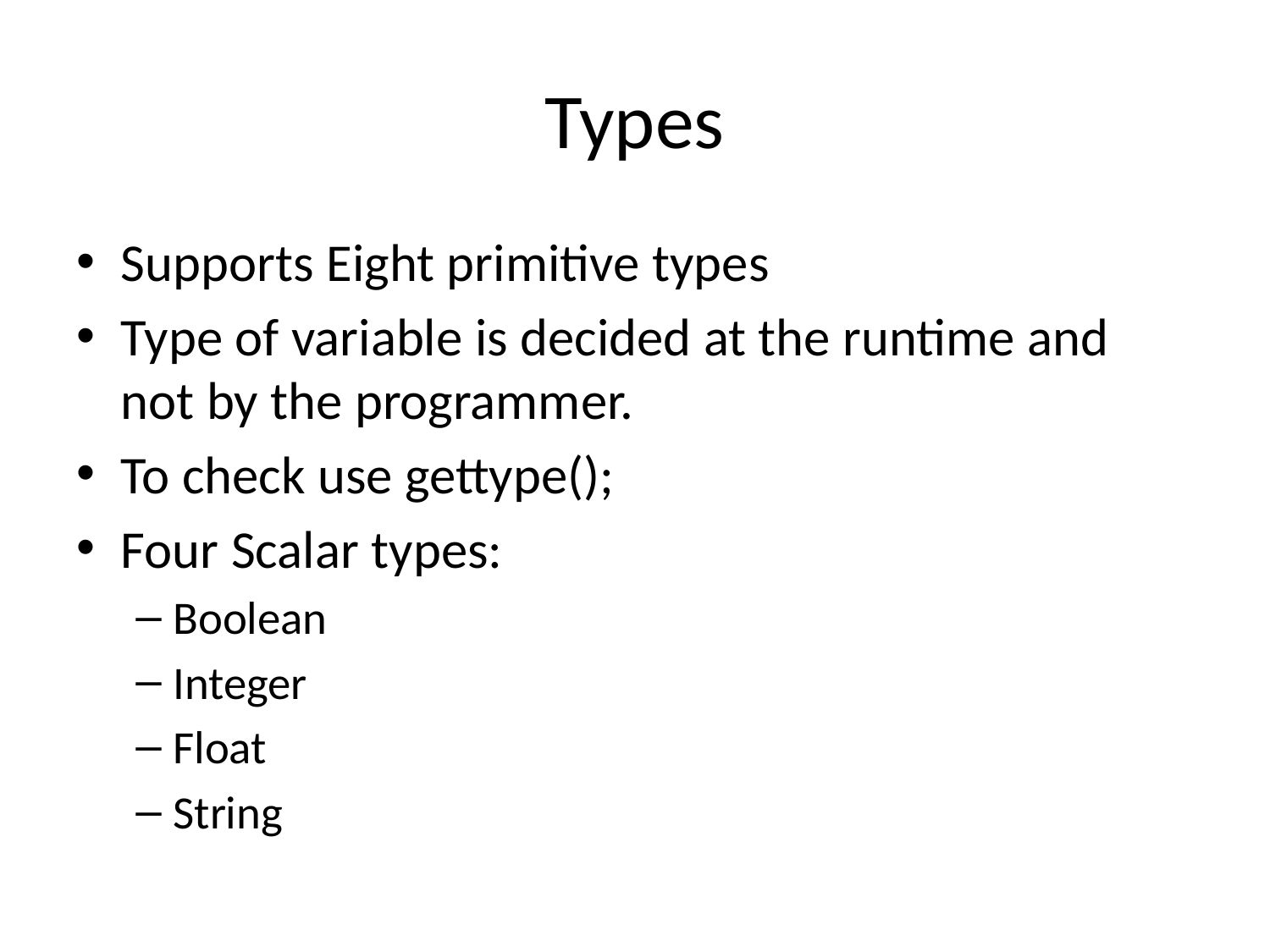

# Types
Supports Eight primitive types
Type of variable is decided at the runtime and not by the programmer.
To check use gettype();
Four Scalar types:
Boolean
Integer
Float
String